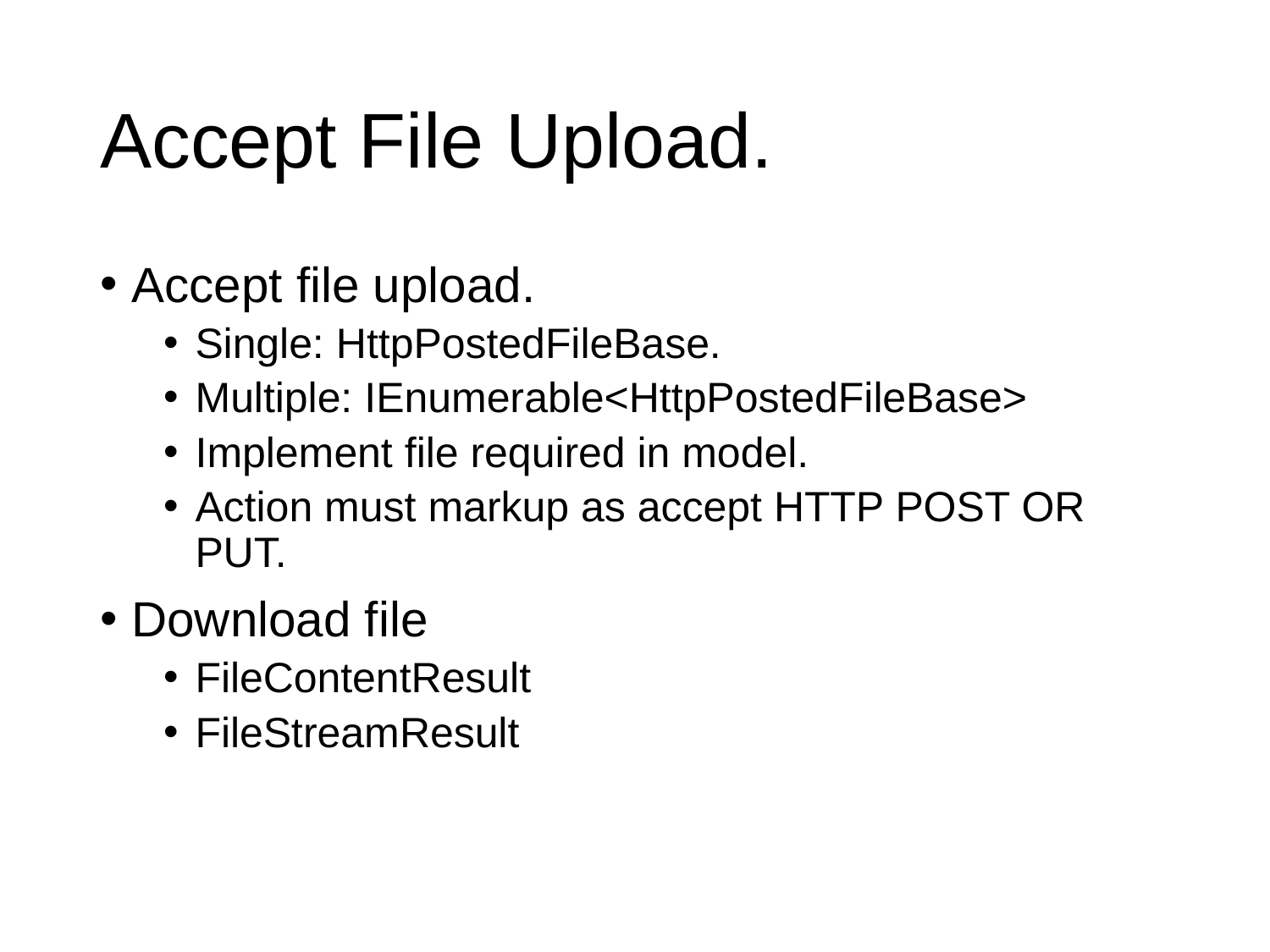

# Accept File Upload.
Accept file upload.
Single: HttpPostedFileBase.
Multiple: IEnumerable<HttpPostedFileBase>
Implement file required in model.
Action must markup as accept HTTP POST OR PUT.
Download file
FileContentResult
FileStreamResult